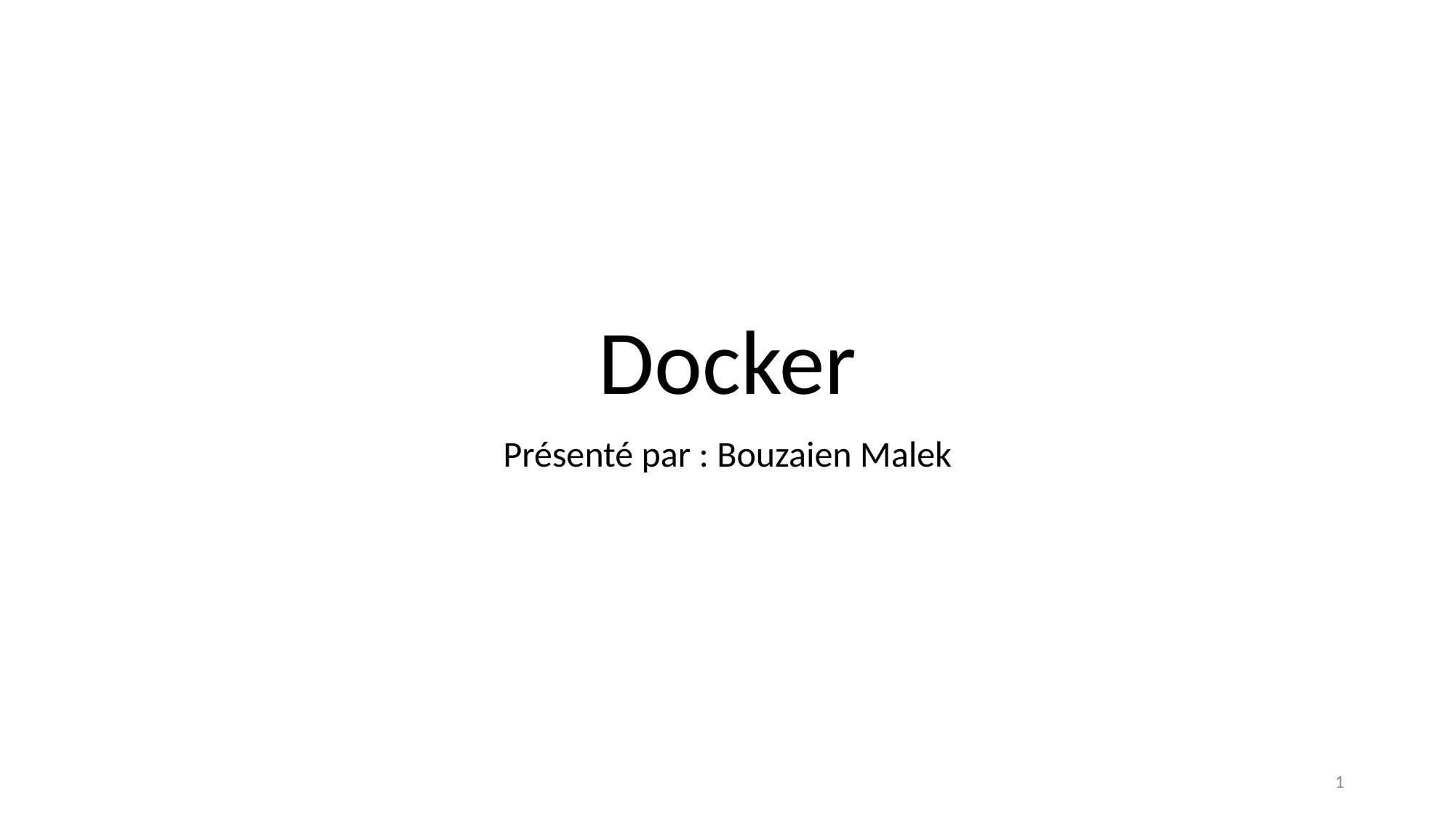

# Docker
Présenté par : Bouzaien Malek
1